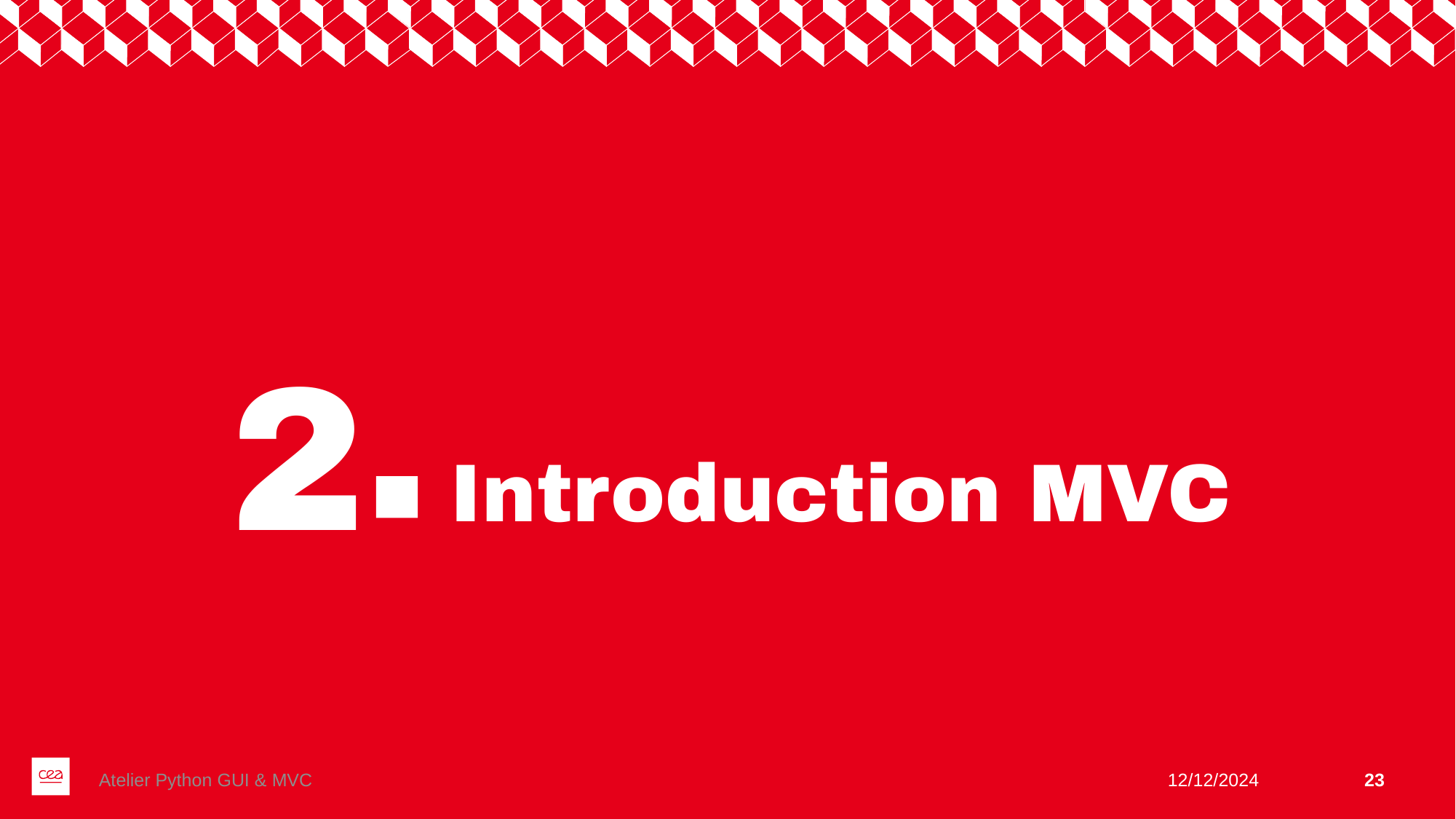

2
# Introduction MVC
Atelier Python GUI & MVC
12/12/2024
23